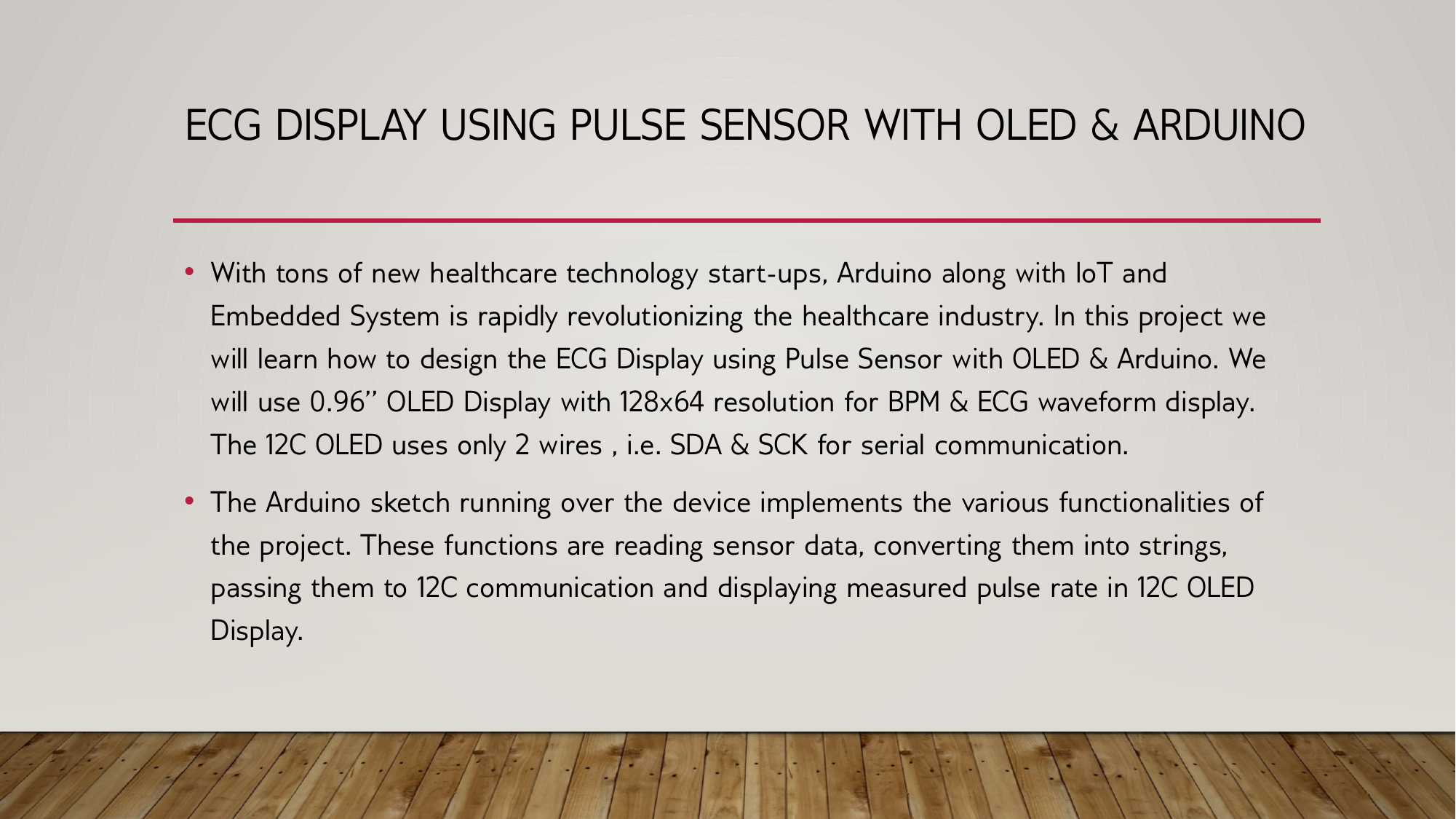

# ECG DISPLAY USING PULSE SENSOR WITH OLED & ARDUINO
With tons of new healthcare technology start-ups, Arduino along with IoT and Embedded System is rapidly revolutionizing the healthcare industry. In this project we will learn how to design the ECG Display using Pulse Sensor with OLED & Arduino. We will use 0.96’’ OLED Display with 128x64 resolution for BPM & ECG waveform display. The 12C OLED uses only 2 wires , i.e. SDA & SCK for serial communication.
The Arduino sketch running over the device implements the various functionalities of the project. These functions are reading sensor data, converting them into strings, passing them to 12C communication and displaying measured pulse rate in 12C OLED Display.